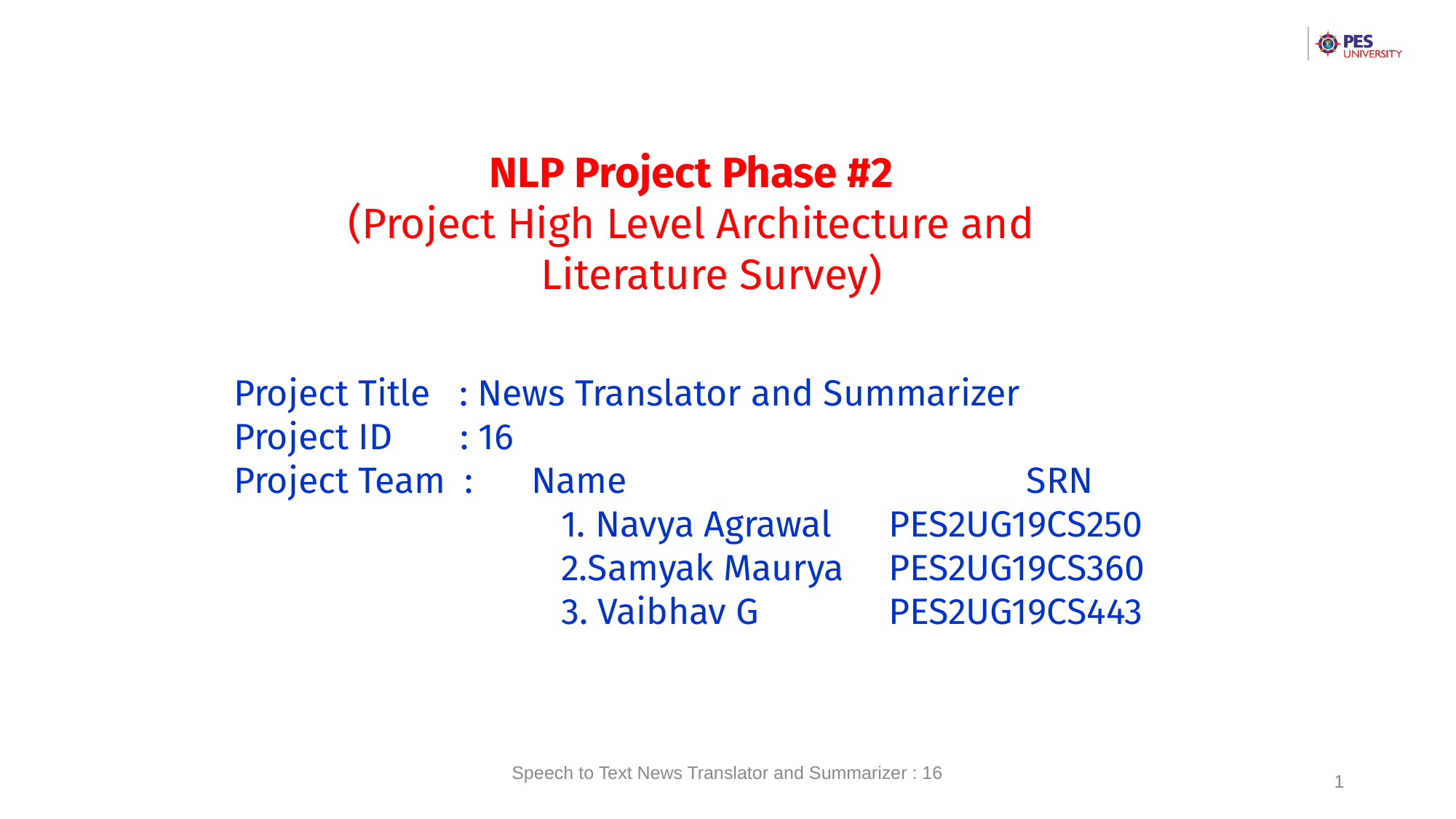

NLP Project Phase #2
(Project High Level Architecture and Literature Survey)

Project Title   : News Translator and Summarizer
Project ID       : 16
Project Team  :      Name				   SRN
			1. Navya Agrawal	PES2UG19CS250
			2.Samyak Maurya	PES2UG19CS360
			3. Vaibhav G		PES2UG19CS443

Speech to Text News Translator and Summarizer : 16

1